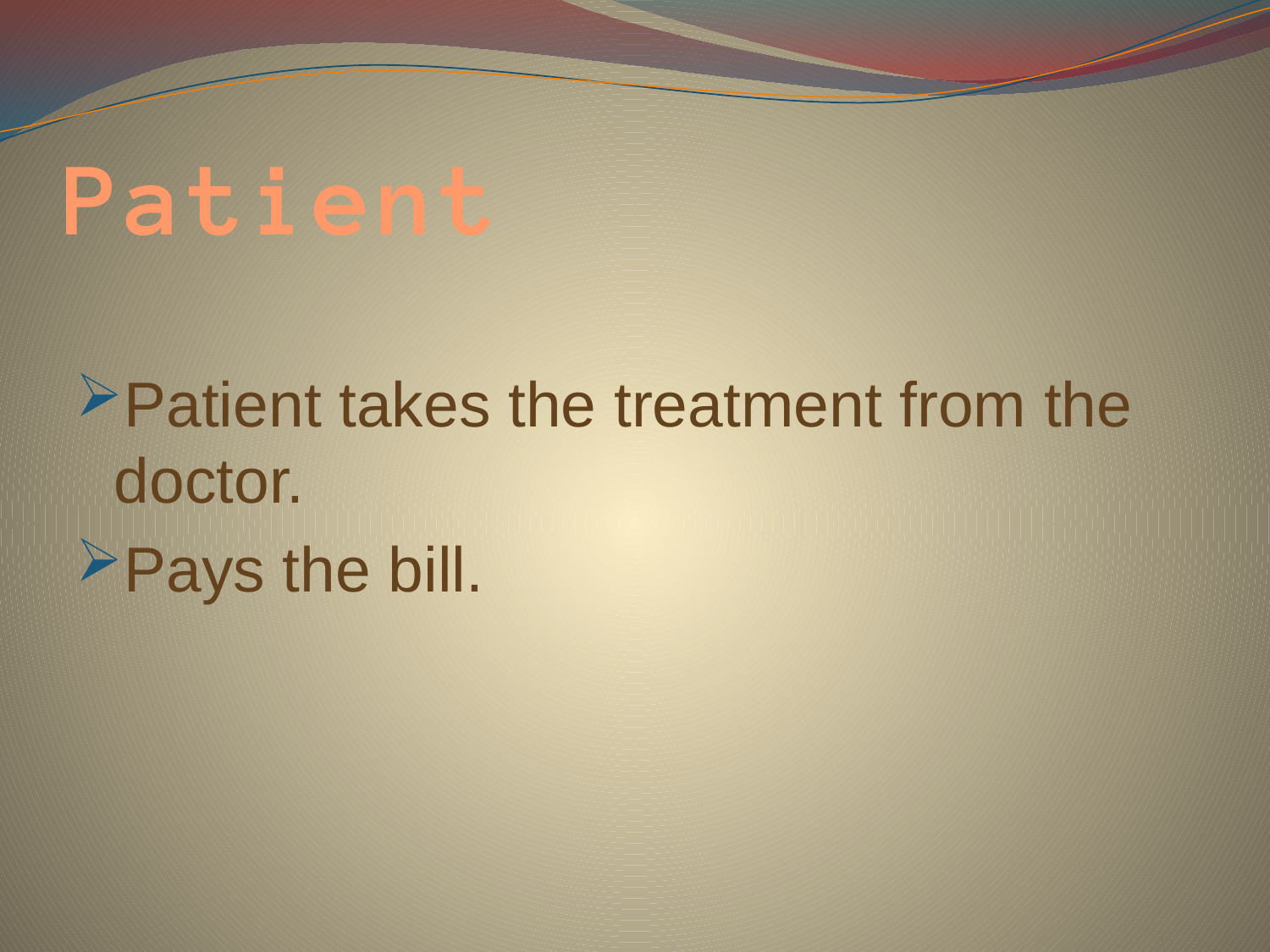

# Patient

Patient takes the treatment from the doctor.
Pays the bill.